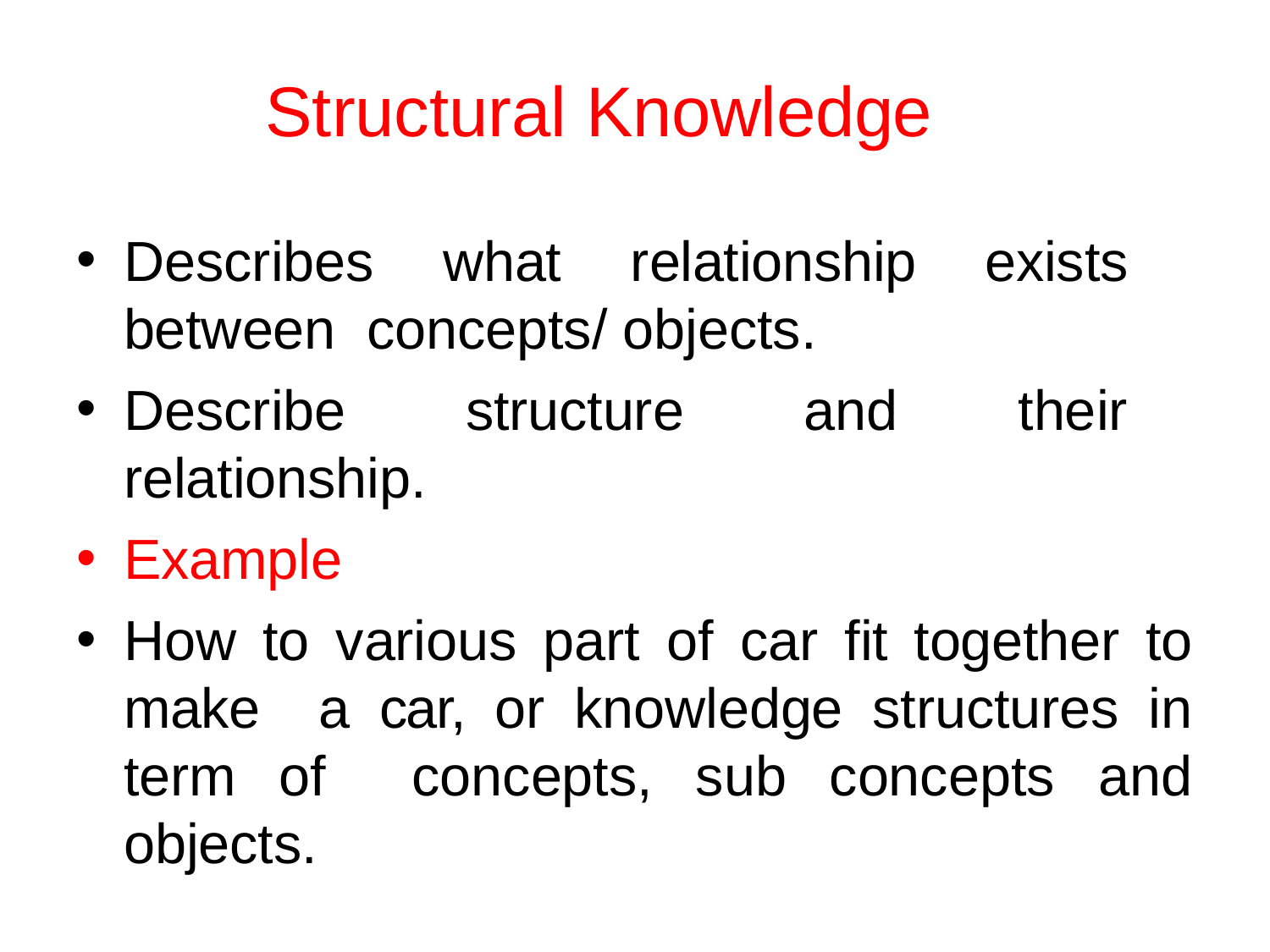

# Structural Knowledge
Describes what relationship exists between  concepts/ objects.
Describe structure and their relationship.
Example
How to various part of car fit together to make  a car, or knowledge structures in term of  concepts, sub concepts and objects.